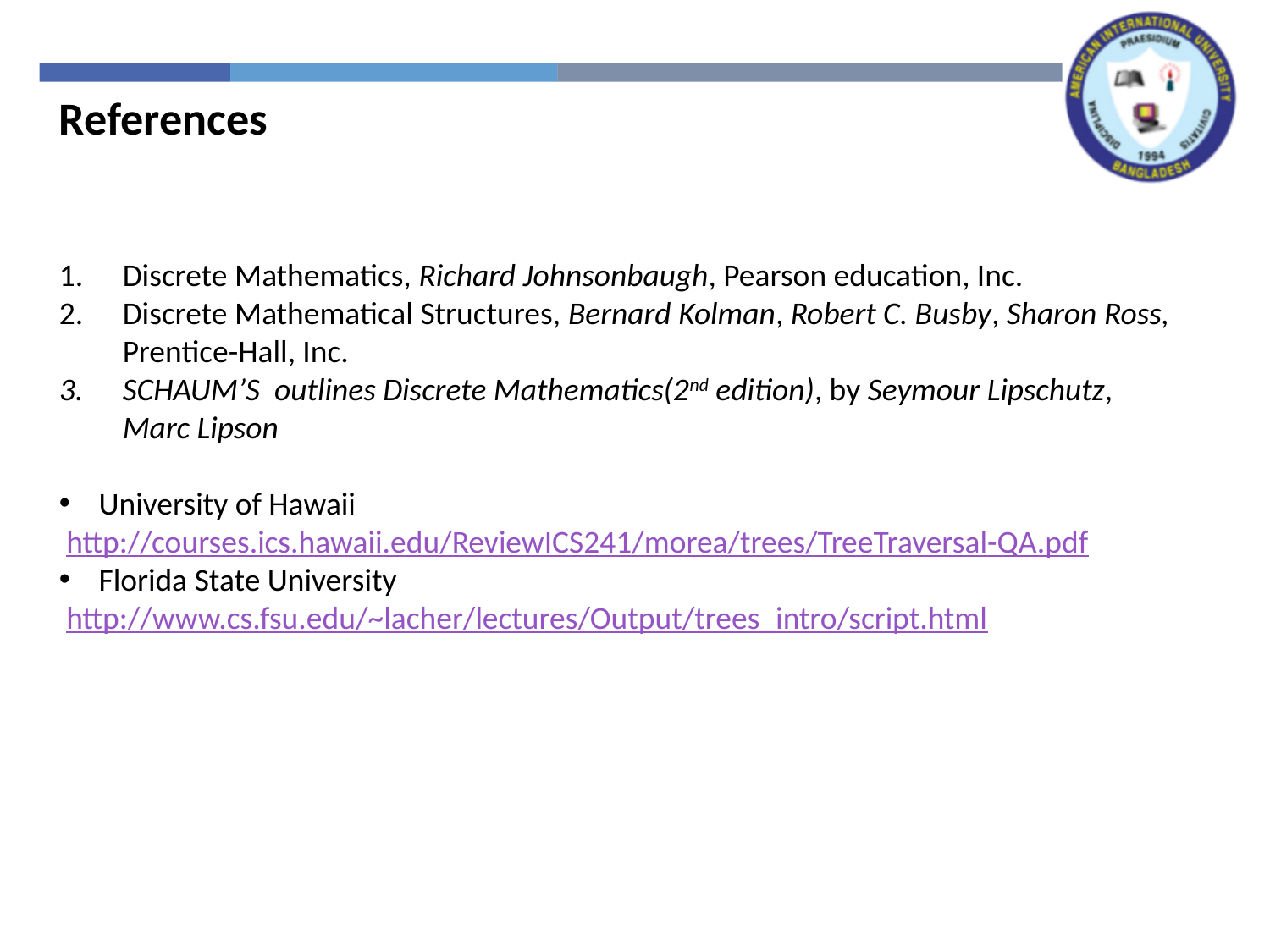

References
Discrete Mathematics, Richard Johnsonbaugh, Pearson education, Inc.
Discrete Mathematical Structures, Bernard Kolman, Robert C. Busby, Sharon Ross, Prentice-Hall, Inc.
SCHAUM’S  outlines Discrete Mathematics(2nd edition), by Seymour Lipschutz, Marc Lipson

University of Hawaii
 http://courses.ics.hawaii.edu/ReviewICS241/morea/trees/TreeTraversal-QA.pdf
Florida State University
 http://www.cs.fsu.edu/~lacher/lectures/Output/trees_intro/script.html